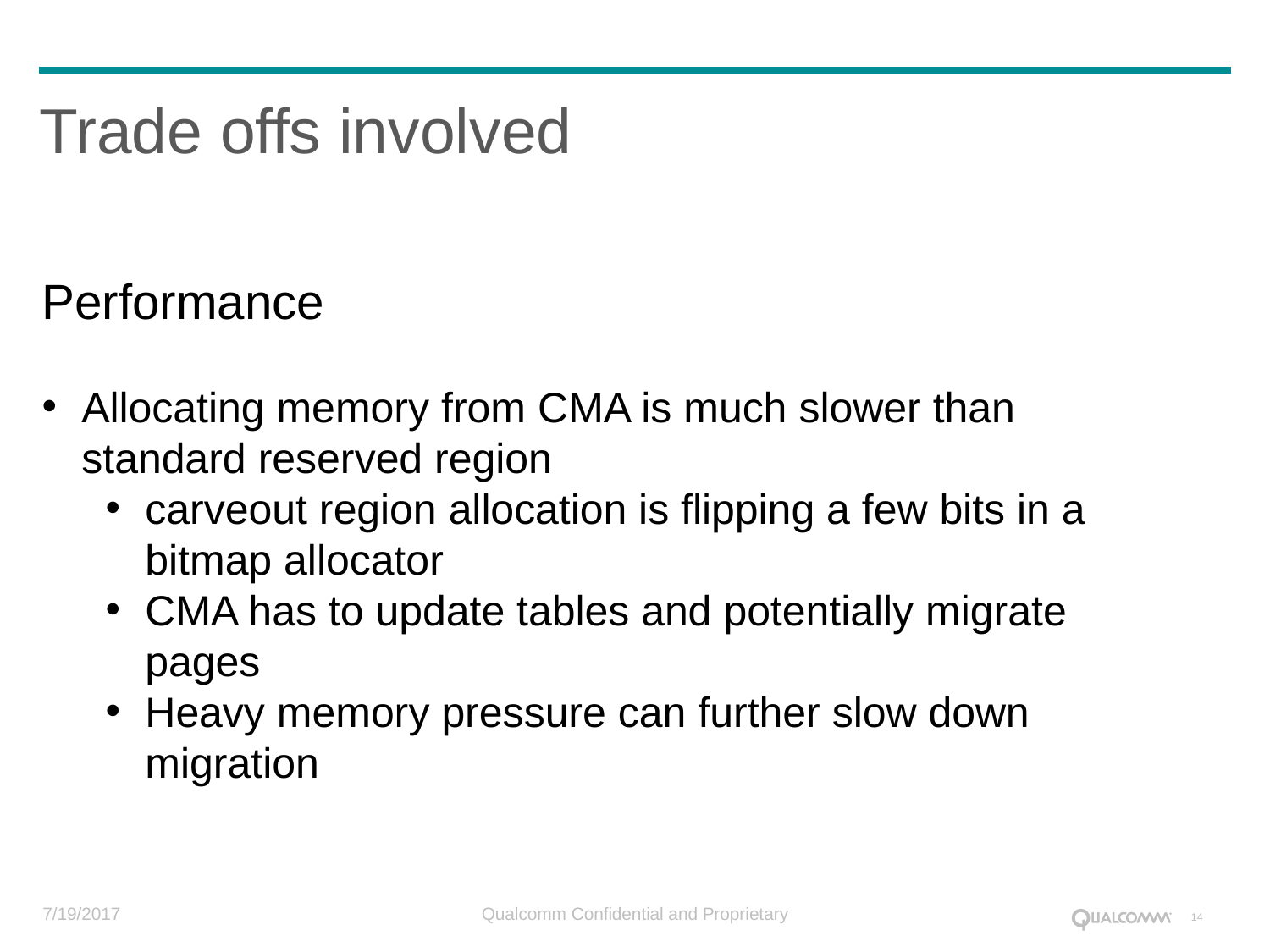

# Trade offs involved

Performance

Allocating memory from CMA is much slower than standard reserved region
carveout region allocation is flipping a few bits in a bitmap allocator
CMA has to update tables and potentially migrate pages
Heavy memory pressure can further slow down migration